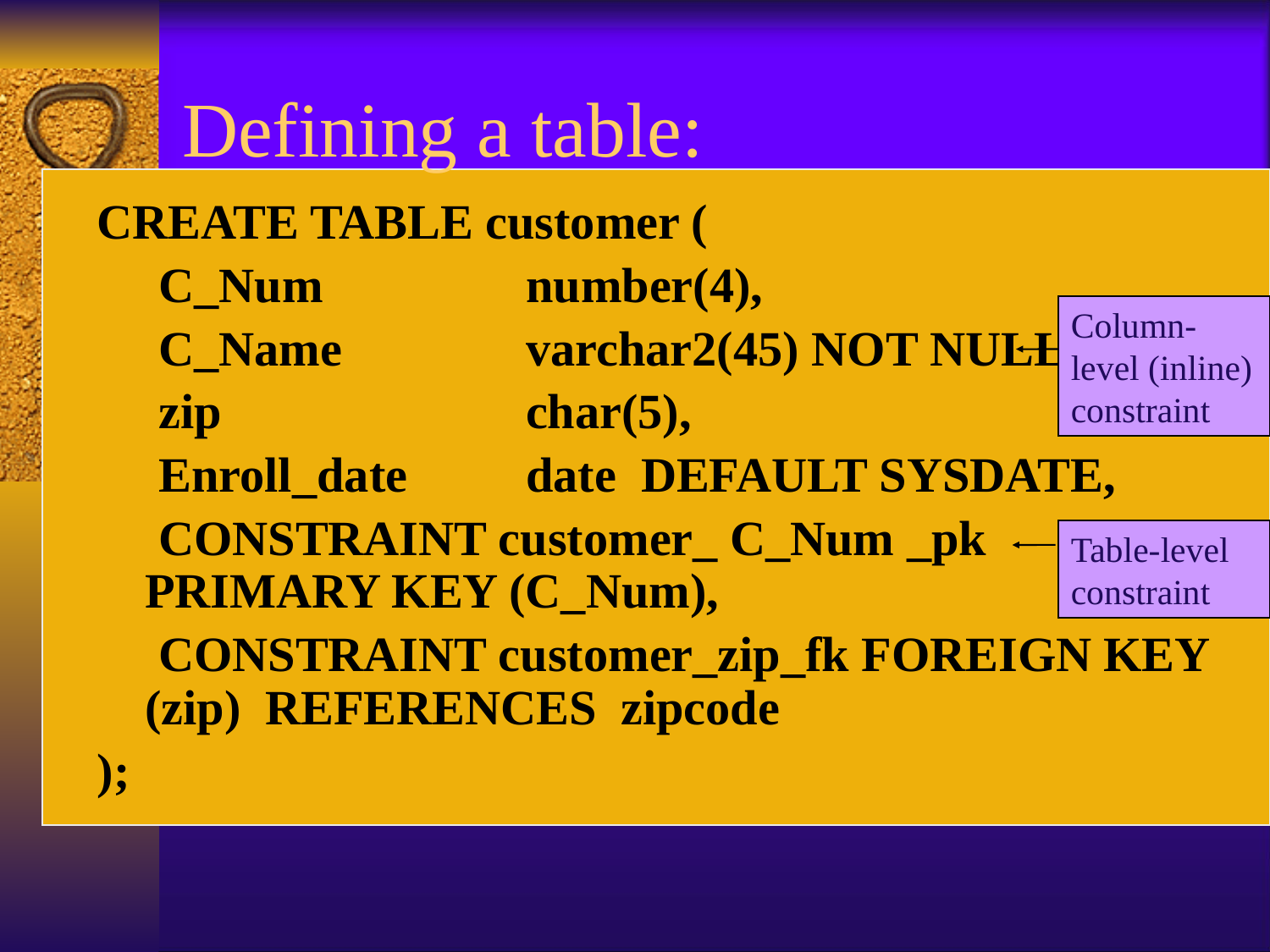

# Defining a table:

CREATE TABLE customer (
     C_Num		number(4),
     C_Name		varchar2(45) NOT NULL,
     zip			char(5),
     Enroll_date	date  DEFAULT SYSDATE,
     CONSTRAINT customer_ C_Num _pk PRIMARY KEY (C_Num),
     CONSTRAINT customer_zip_fk FOREIGN KEY (zip)  REFERENCES  zipcode
);
Column-level (inline) constraint

Table-level constraint